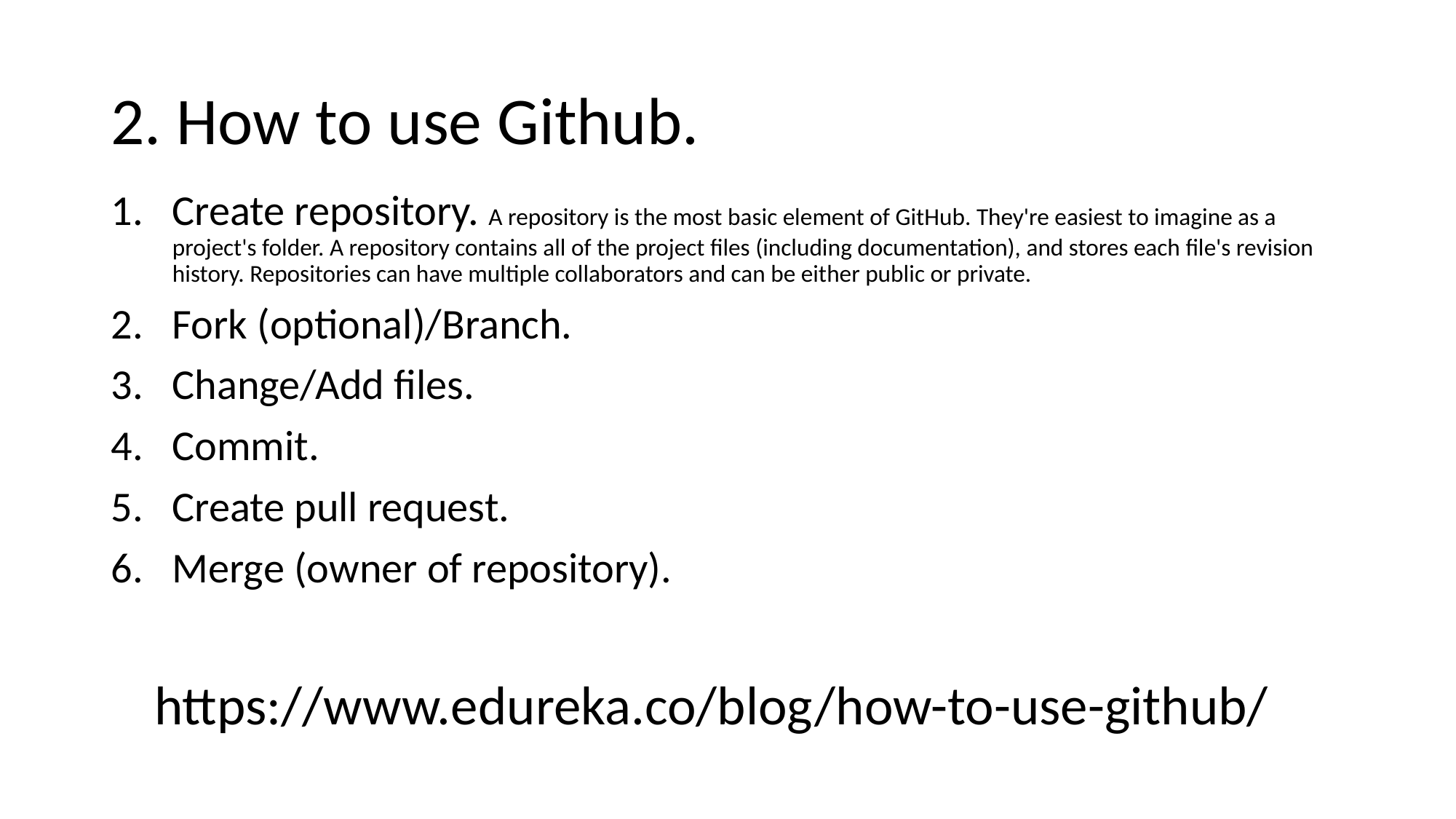

# 2. How to use Github.
Create repository. A repository is the most basic element of GitHub. They're easiest to imagine as a project's folder. A repository contains all of the project files (including documentation), and stores each file's revision history. Repositories can have multiple collaborators and can be either public or private.
Fork (optional)/Branch.
Change/Add files.
Commit.
Create pull request.
Merge (owner of repository).
https://www.edureka.co/blog/how-to-use-github/